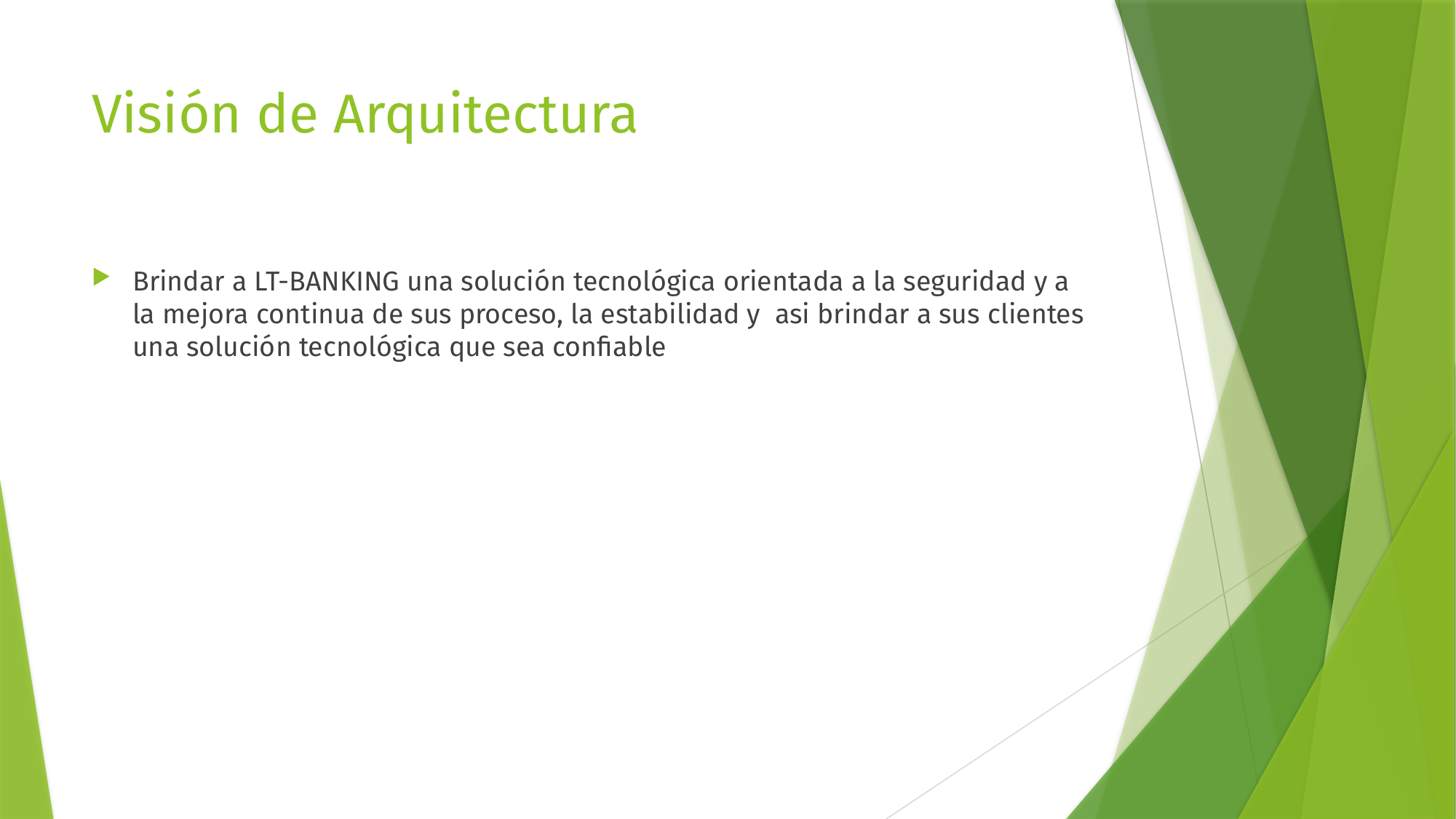

# Visión de Arquitectura
Brindar a LT-BANKING una solución tecnológica orientada a la seguridad y a la mejora continua de sus proceso, la estabilidad y  asi brindar a sus clientes una solución tecnológica que sea confiable